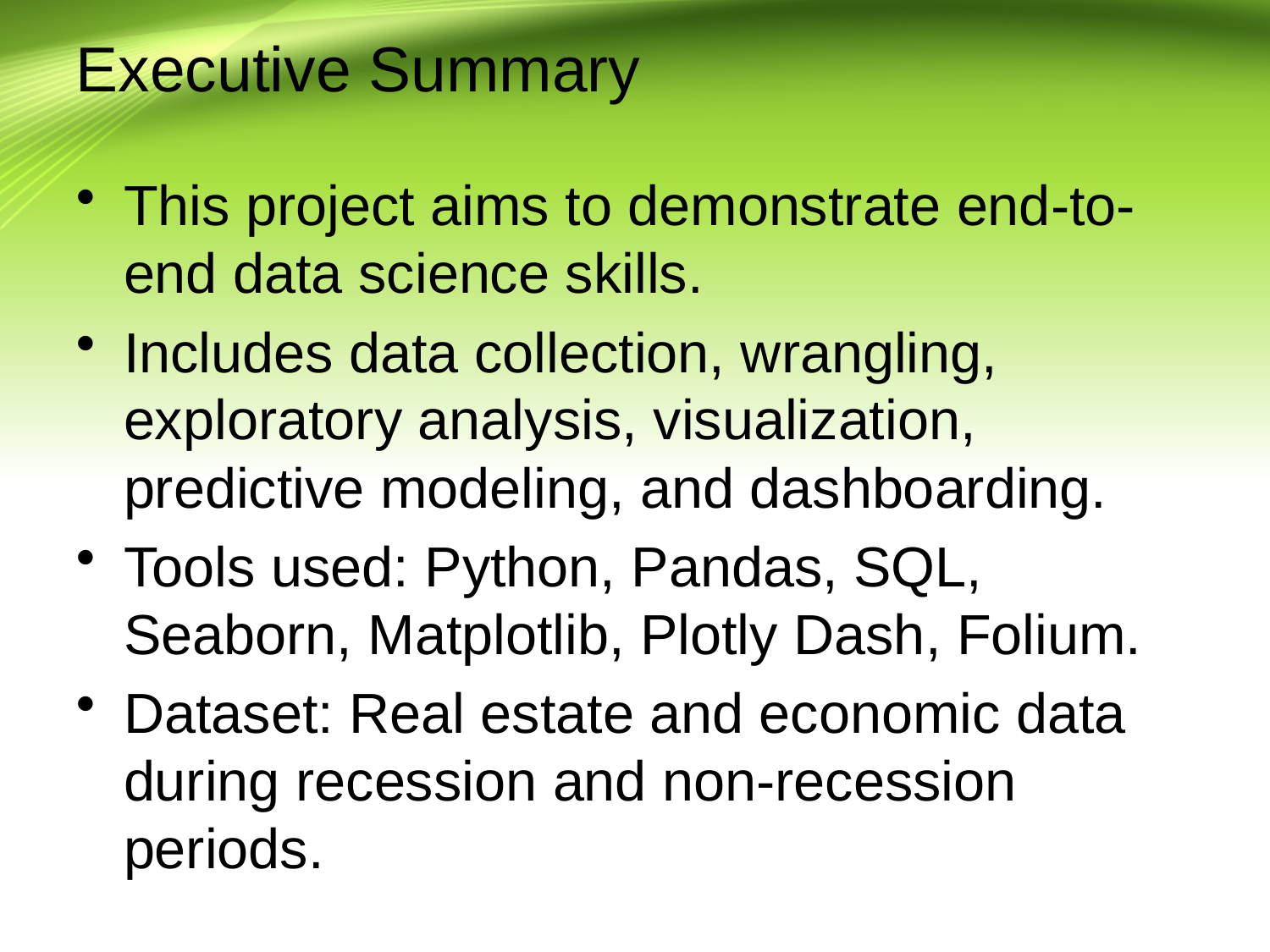

# Executive Summary
This project aims to demonstrate end-to-end data science skills.
Includes data collection, wrangling, exploratory analysis, visualization, predictive modeling, and dashboarding.
Tools used: Python, Pandas, SQL, Seaborn, Matplotlib, Plotly Dash, Folium.
Dataset: Real estate and economic data during recession and non-recession periods.